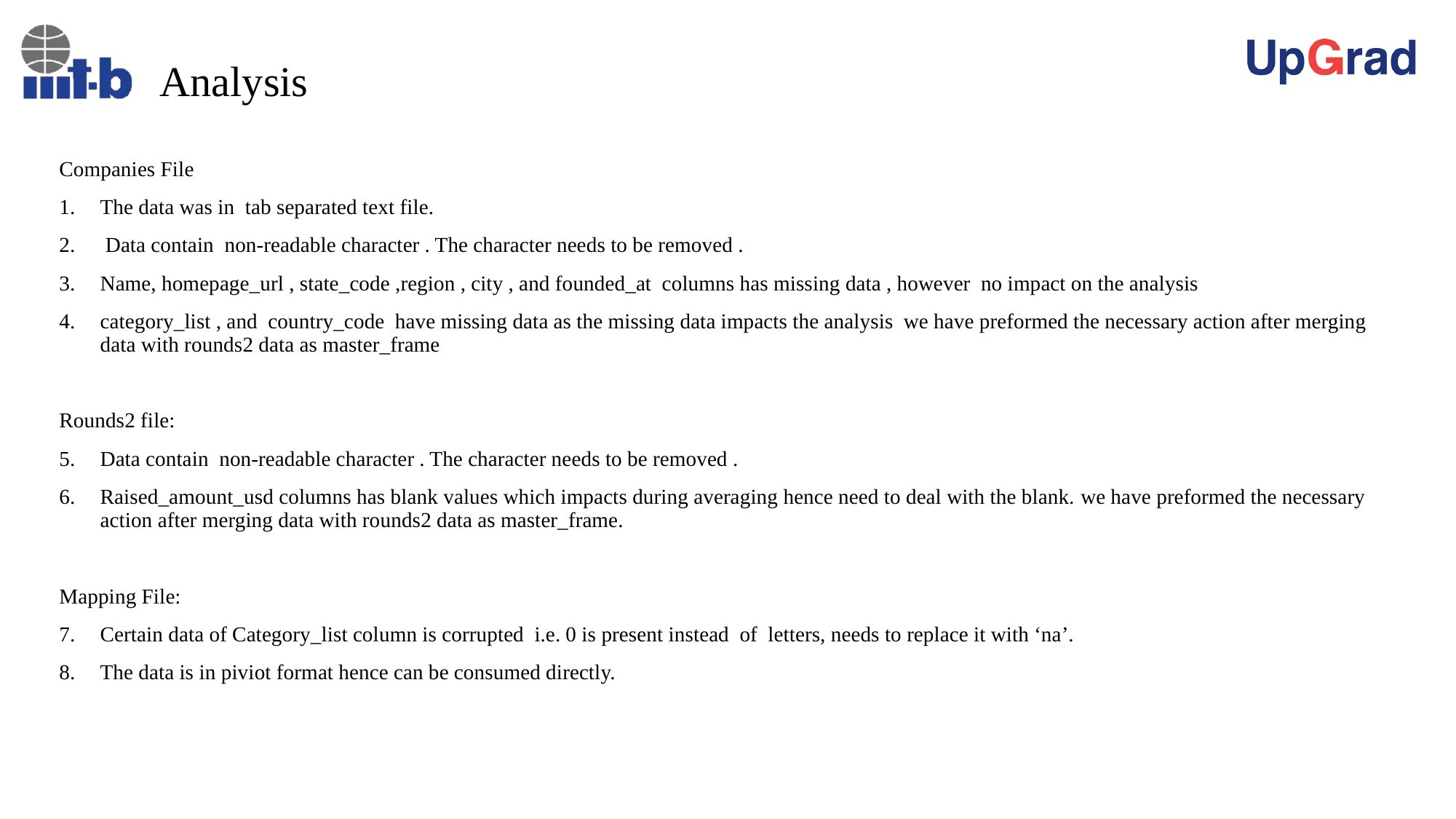

# Analysis
Companies File
The data was in  tab separated text file.
 Data contain  non-readable character . The character needs to be removed .
Name, homepage_url , state_code ,region , city , and founded_at  columns has missing data , however  no impact on the analysis
category_list , and  country_code  have missing data as the missing data impacts the analysis  we have preformed the necessary action after merging data with rounds2 data as master_frame

Rounds2 file:
Data contain  non-readable character . The character needs to be removed .
Raised_amount_usd columns has blank values which impacts during averaging hence need to deal with the blank. we have preformed the necessary action after merging data with rounds2 data as master_frame.

Mapping File:
Certain data of Category_list column is corrupted  i.e. 0 is present instead  of  letters, needs to replace it with ‘na’.
The data is in piviot format hence can be consumed directly.